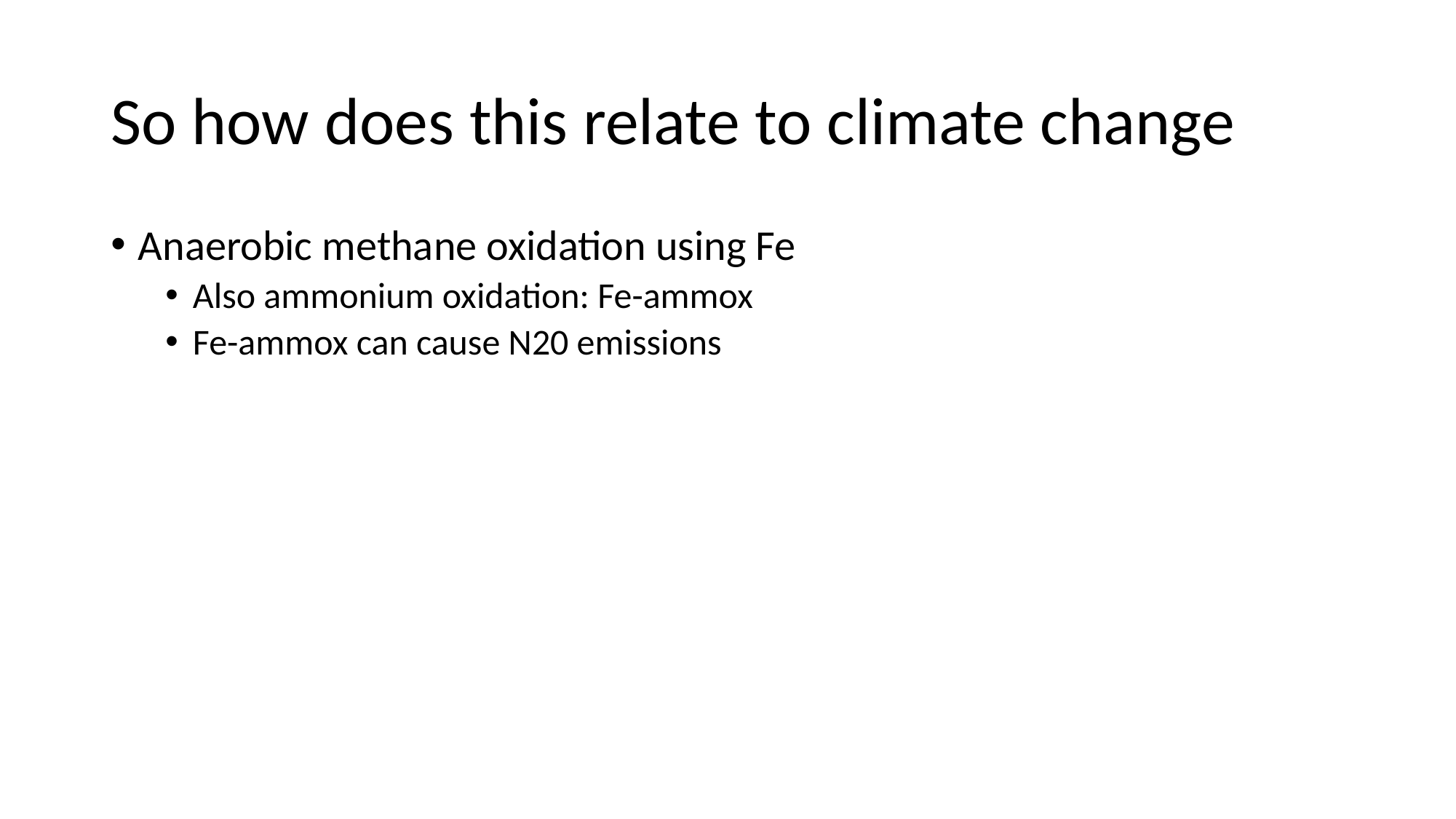

# So how does this relate to climate change
Anaerobic methane oxidation using Fe
Also ammonium oxidation: Fe-ammox
Fe-ammox can cause N20 emissions